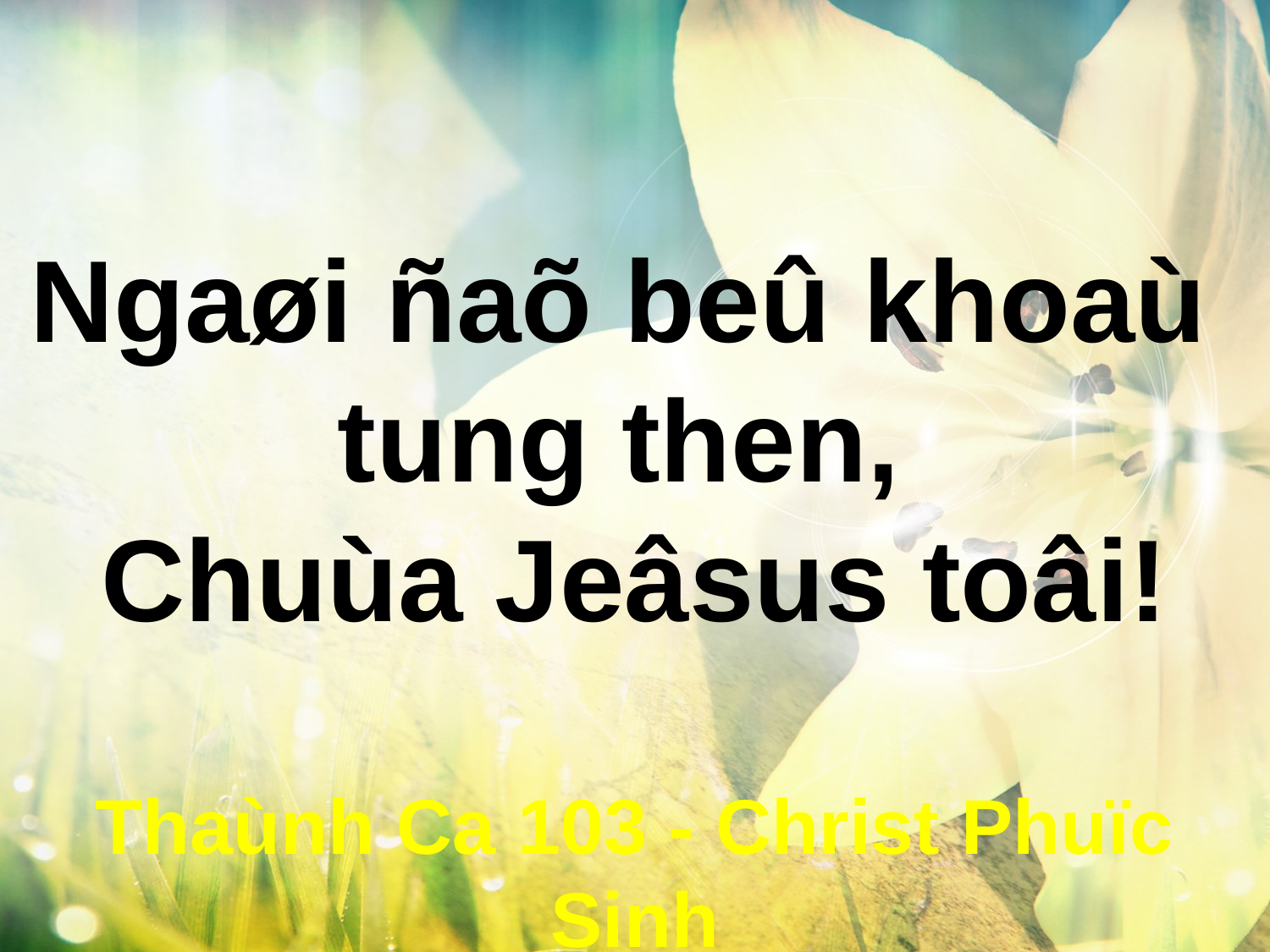

Ngaøi ñaõ beû khoaù
tung then,
Chuùa Jeâsus toâi!
Thaùnh Ca 103 - Christ Phuïc Sinh